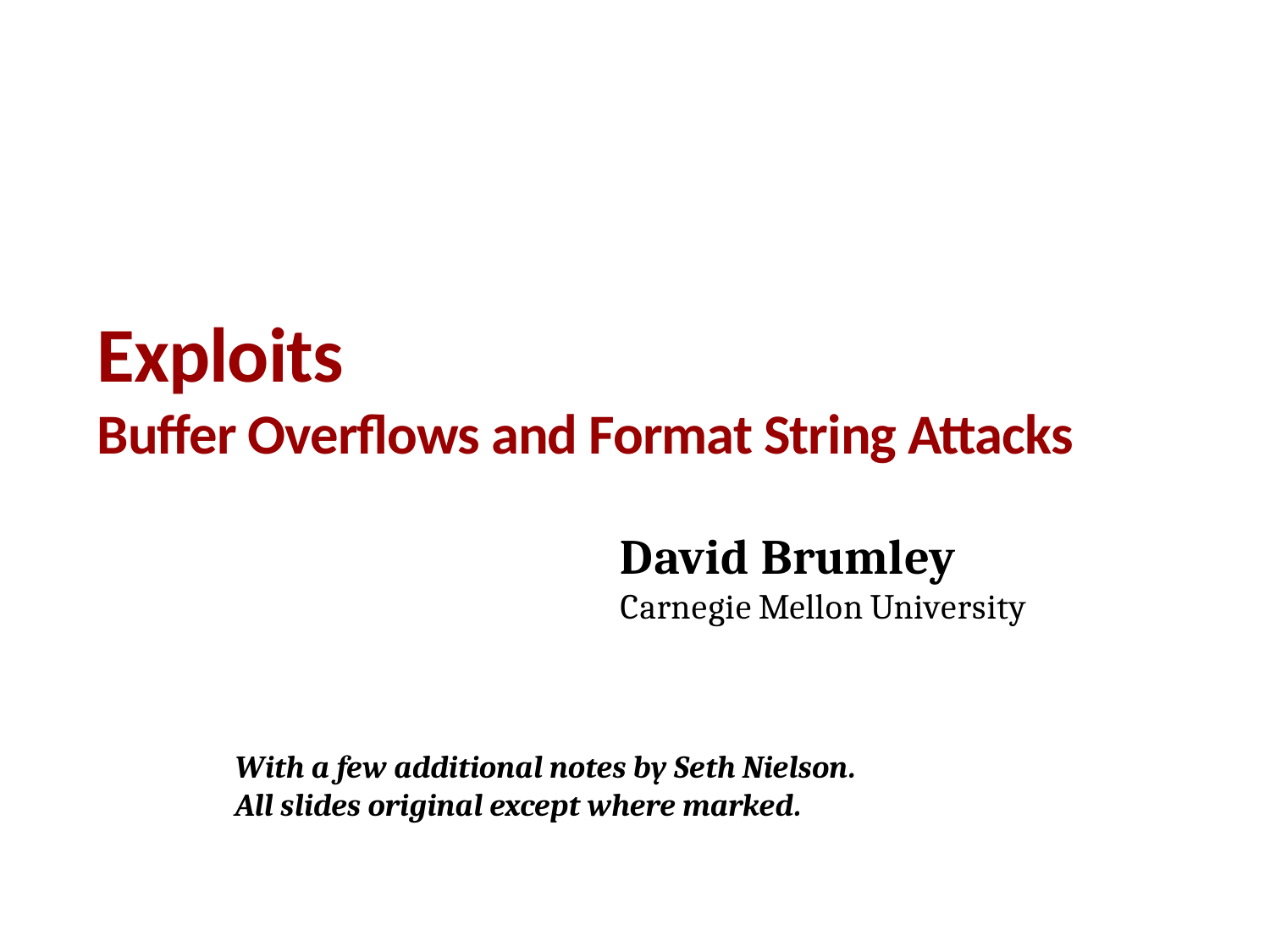

# Exploits Buffer Overflows and Format String Attacks
David Brumley
Carnegie Mellon University
With a few additional notes by Seth Nielson.
All slides original except where marked.